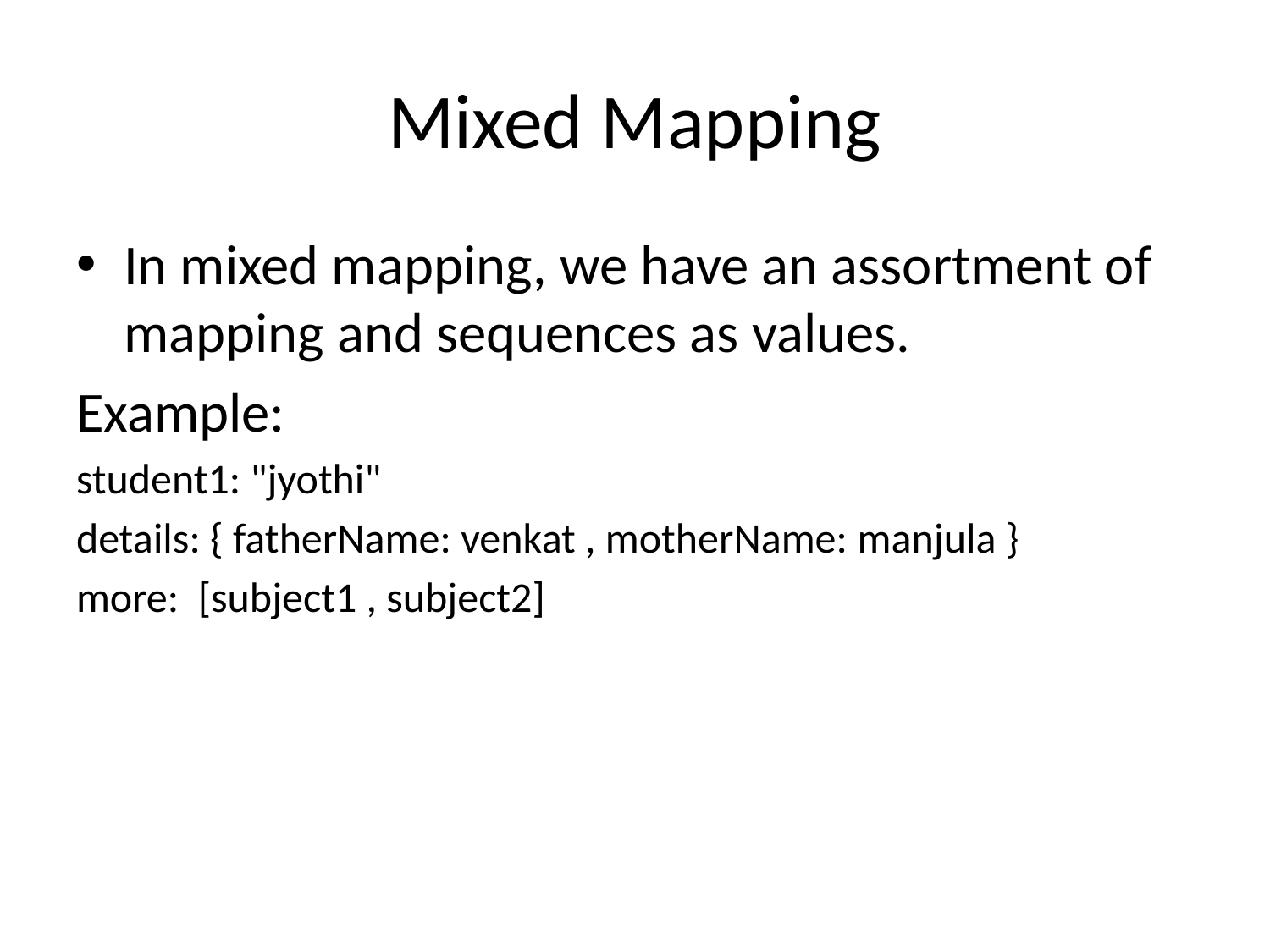

# Mixed Mapping
In mixed mapping, we have an assortment of mapping and sequences as values.
Example:
student1: "jyothi"
details: { fatherName: venkat , motherName: manjula }
more:  [subject1 , subject2]